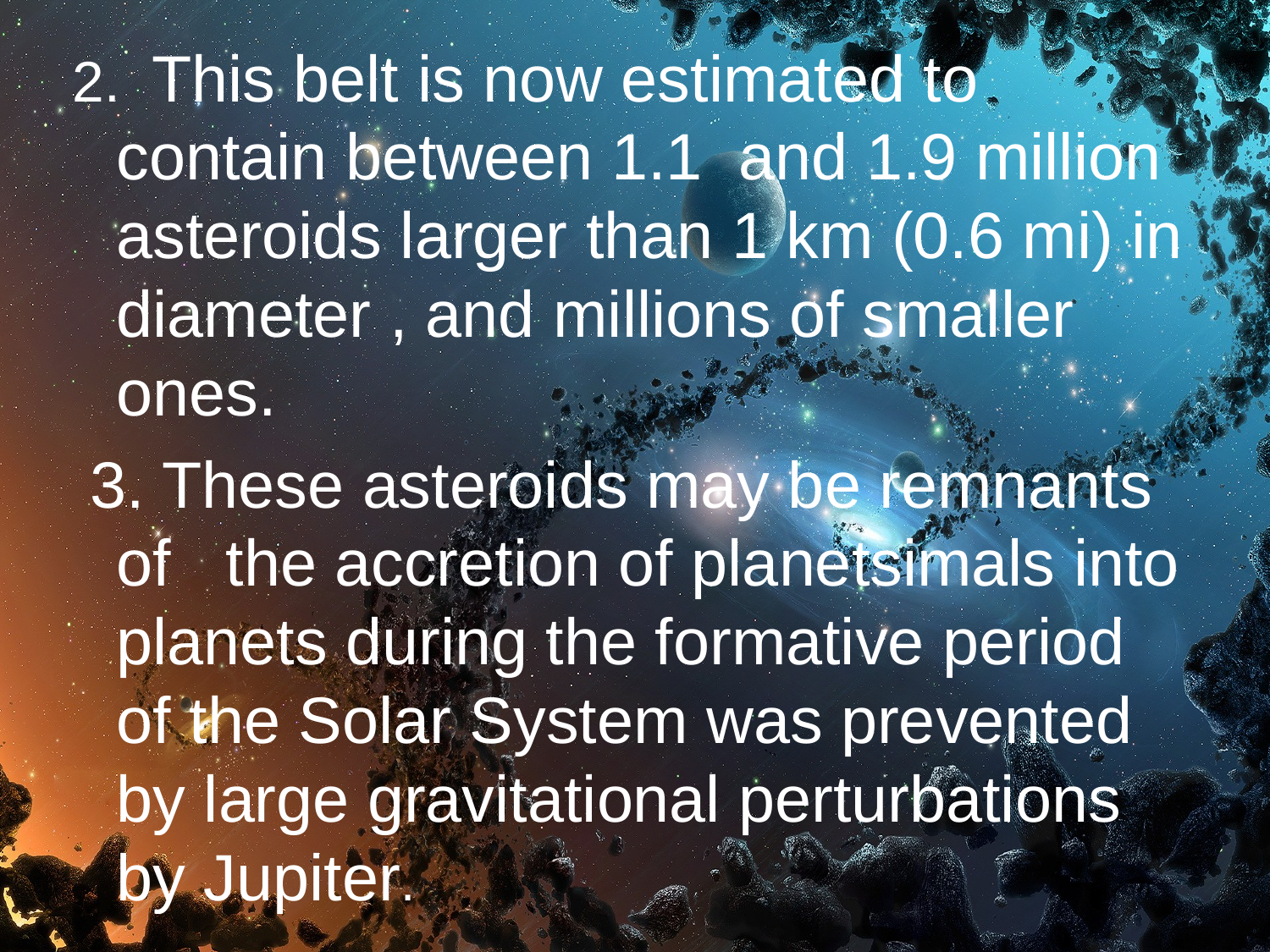

2.  This belt is now estimated to contain between 1.1  and 1.9 million asteroids larger than 1 km (0.6 mi) in diameter , and millions of smaller ones.
 3. These asteroids may be remnants of   the accretion of planetsimals into planets during the formative period of the Solar System was prevented by large gravitational perturbations by Jupiter.
#